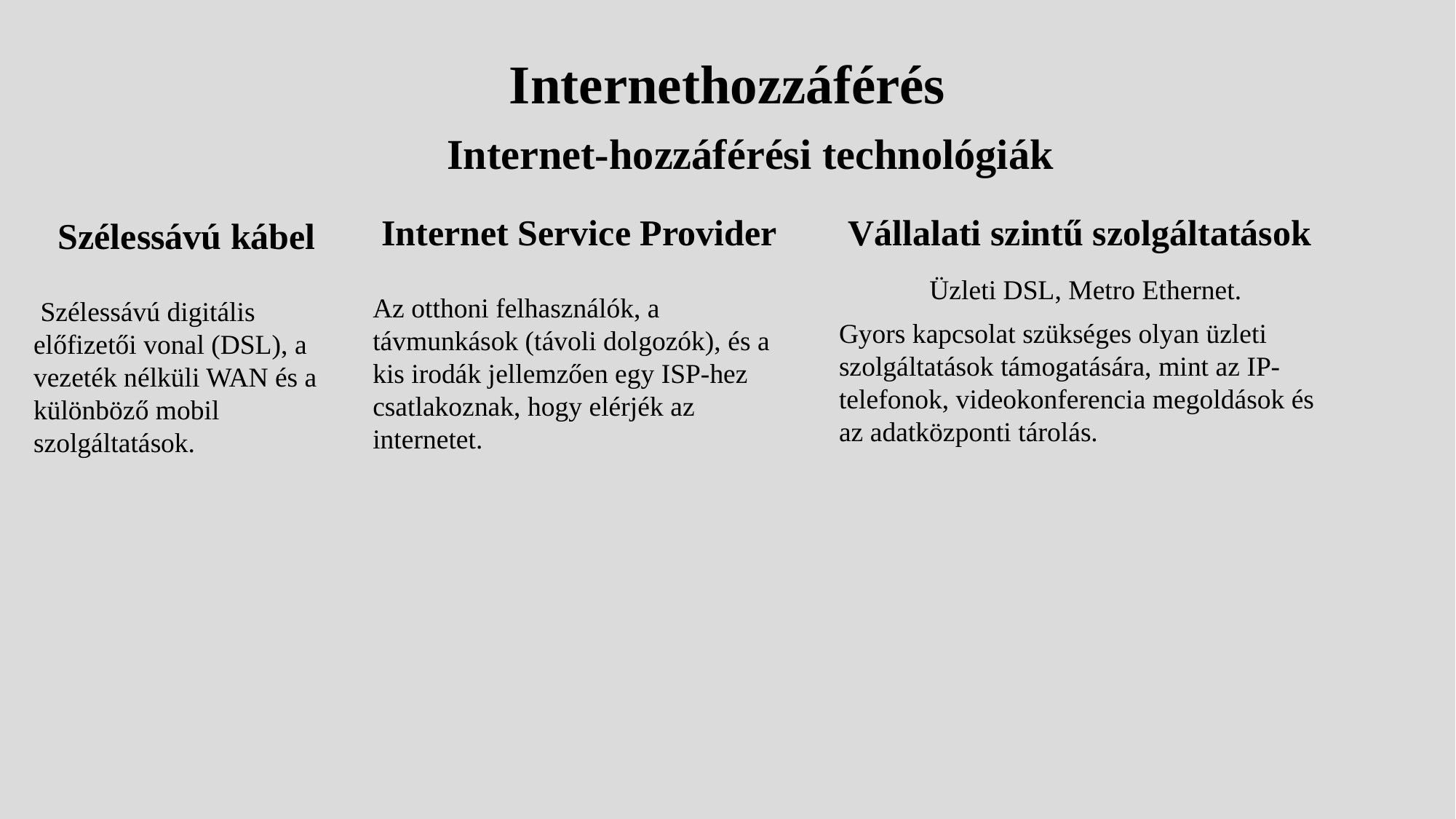

Internethozzáférés
Internet-hozzáférési technológiák
Vállalati szintű szolgáltatások
   Internet Service Provider
Szélessávú kábel
Üzleti DSL, Metro Ethernet.
Az otthoni felhasználók, a távmunkások (távoli dolgozók), és a kis irodák jellemzően egy ISP-hez csatlakoznak, hogy elérjék az internetet.
 Szélessávú digitális előfizetői vonal (DSL), a vezeték nélküli WAN és a különböző mobil szolgáltatások.
Gyors kapcsolat szükséges olyan üzleti szolgáltatások támogatására, mint az IP-telefonok, videokonferencia megoldások és az adatközponti tárolás.